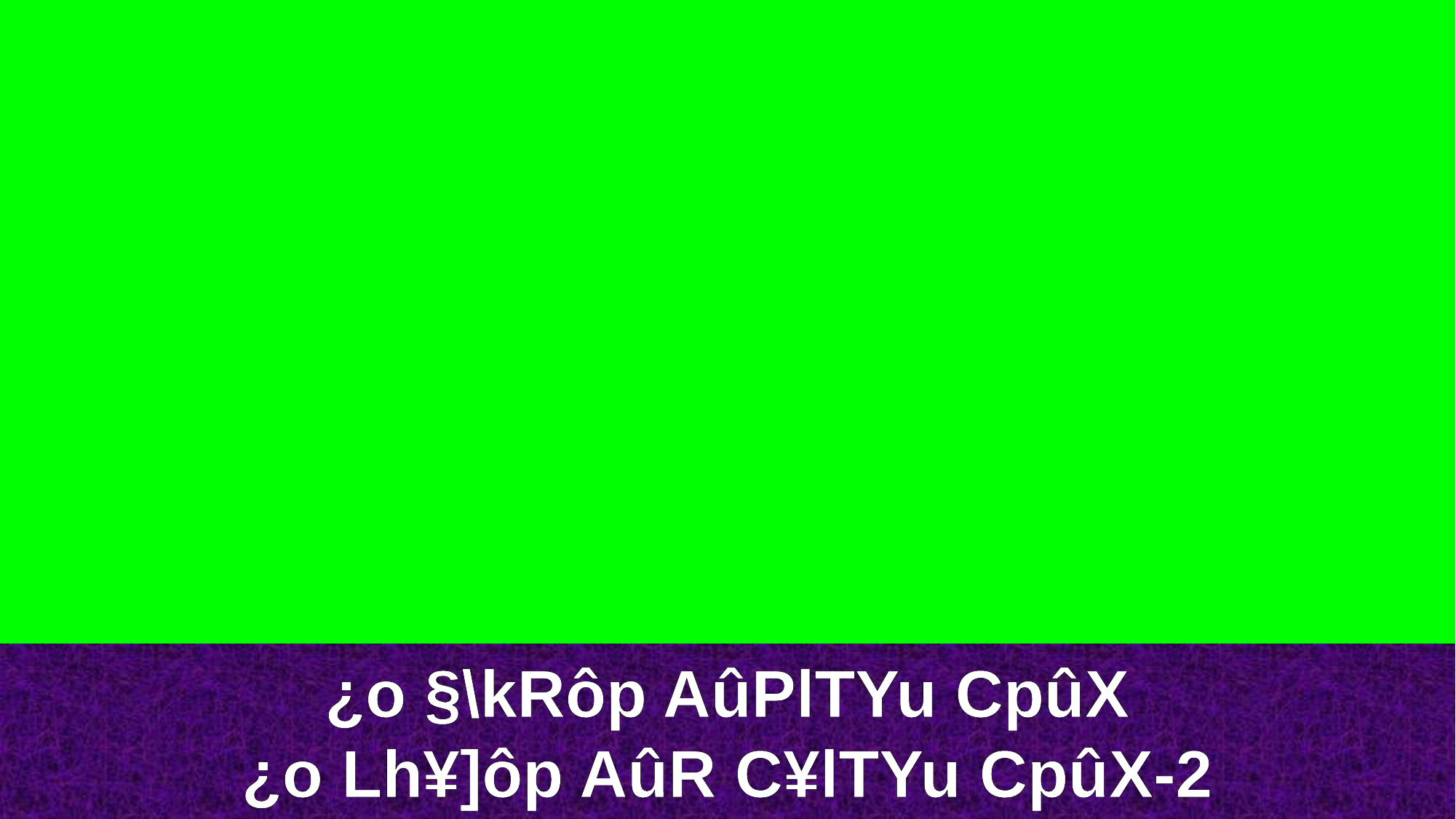

¿o §\kRôp AûPlTYu CpûX
¿o Lh¥]ôp AûR C¥lTYu CpûX-2